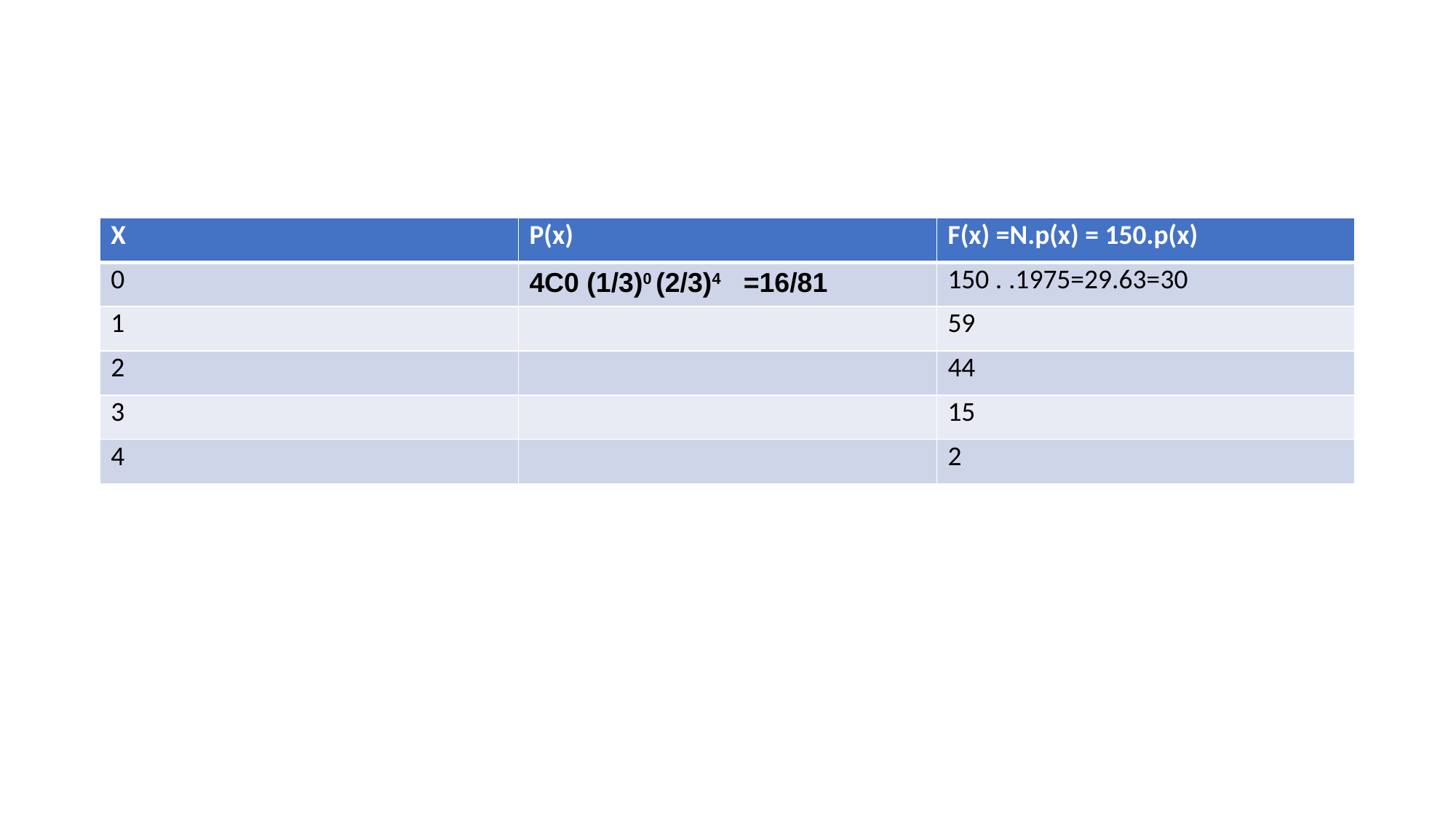

#
| X | P(x) | F(x) =N.p(x) = 150.p(x) |
| --- | --- | --- |
| 0 | 4C0 (1/3)0 (2/3)4   =16/81 | 150 . .1975=29.63=30 |
| 1 |  | 59 |
| 2 |  | 44 |
| 3 |  | 15 |
| 4 |  | 2 |